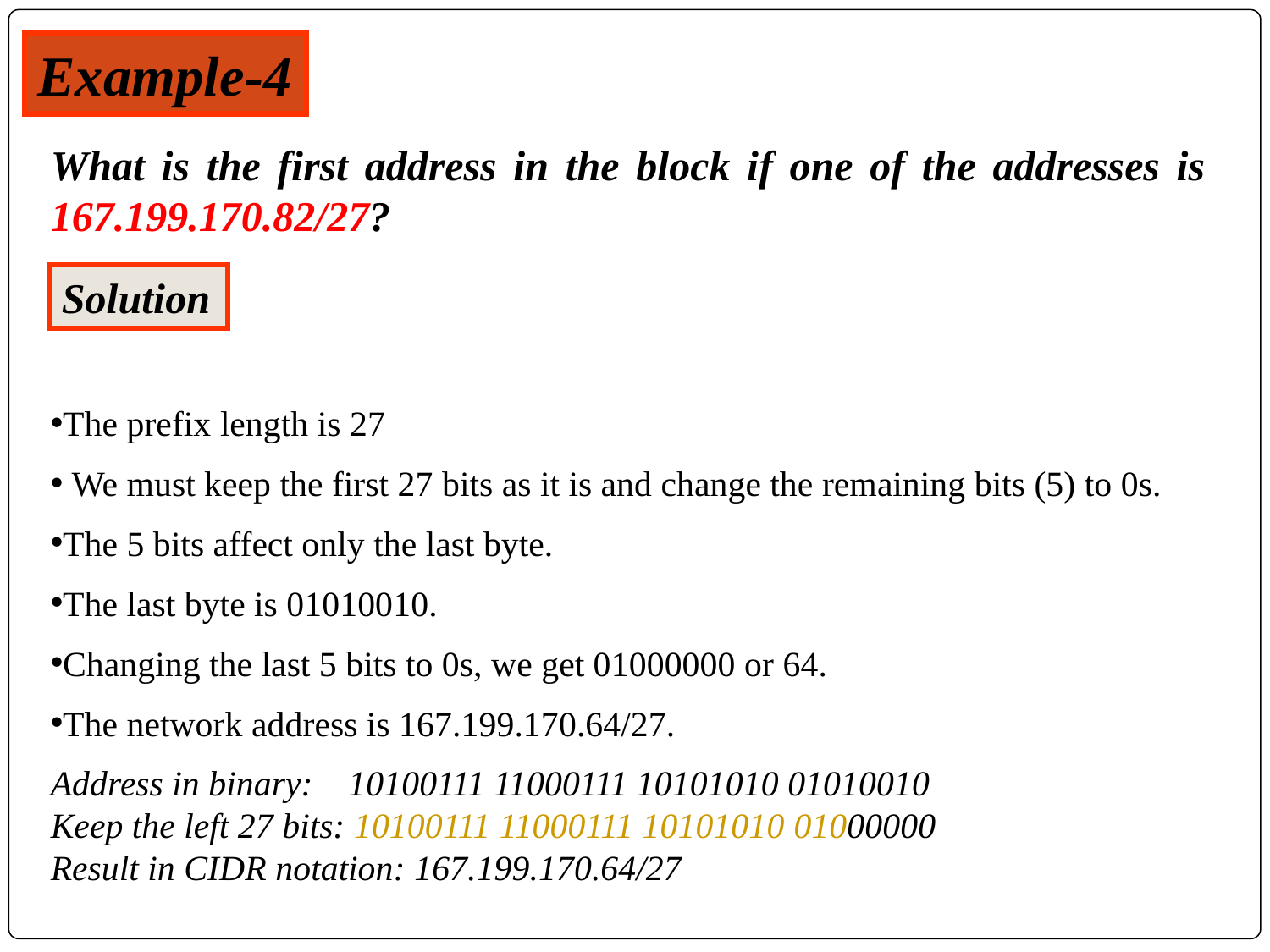

Example-4
What is the first address in the block if one of the addresses is 167.199.170.82/27?

The prefix length is 27
 We must keep the first 27 bits as it is and change the remaining bits (5) to 0s.
The 5 bits affect only the last byte.
The last byte is 01010010.
Changing the last 5 bits to 0s, we get 01000000 or 64.
The network address is 167.199.170.64/27.
Address in binary:    10100111 11000111 10101010 01010010
Keep the left 27 bits: 10100111 11000111 10101010 01000000
Result in CIDR notation: 167.199.170.64/27
Solution
20